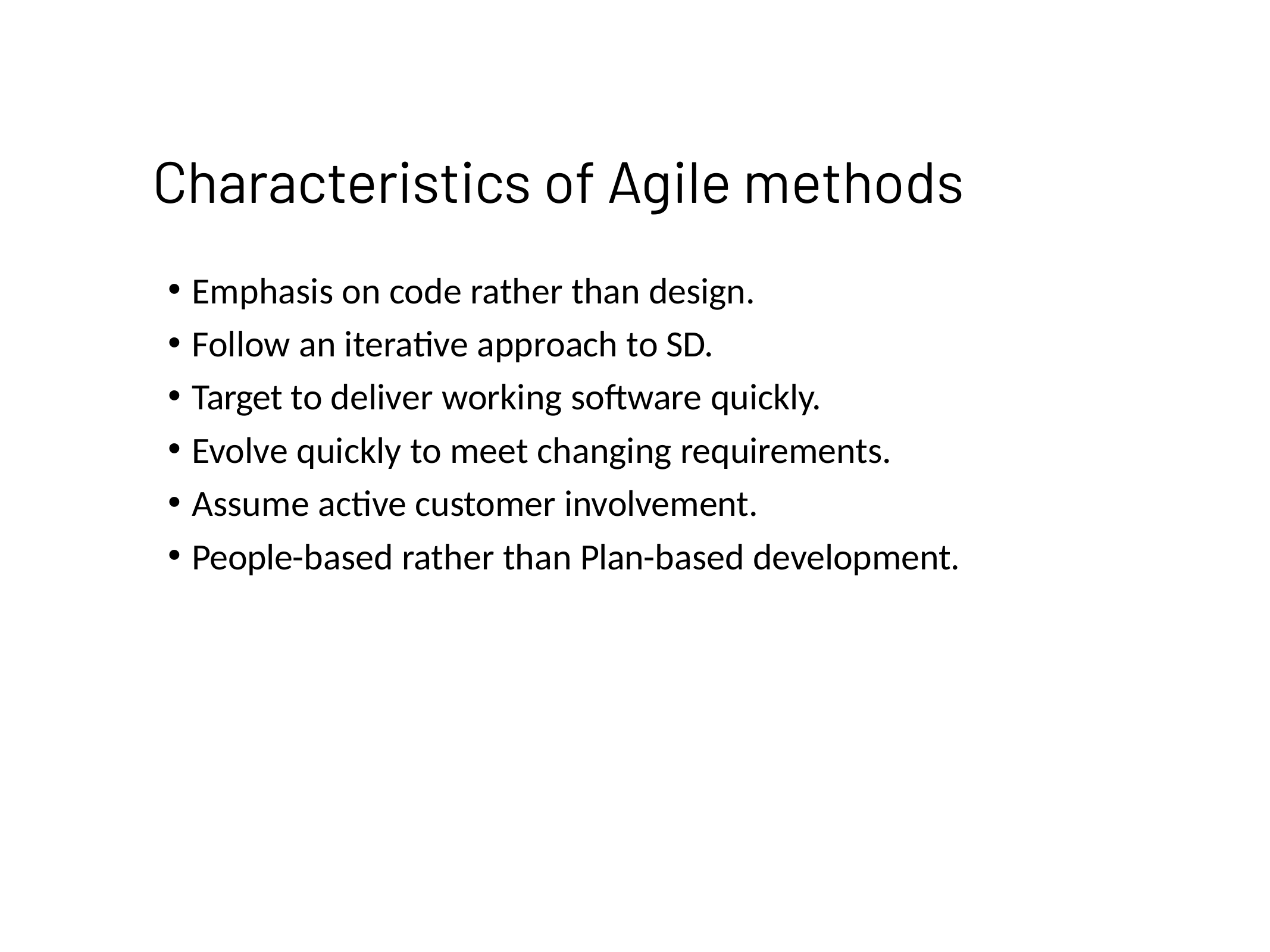

# Characteristics of Agile methods
Emphasis on code rather than design.
Follow an iterative approach to SD.
Target to deliver working software quickly.
Evolve quickly to meet changing requirements.
Assume active customer involvement.
People-based rather than Plan-based development.